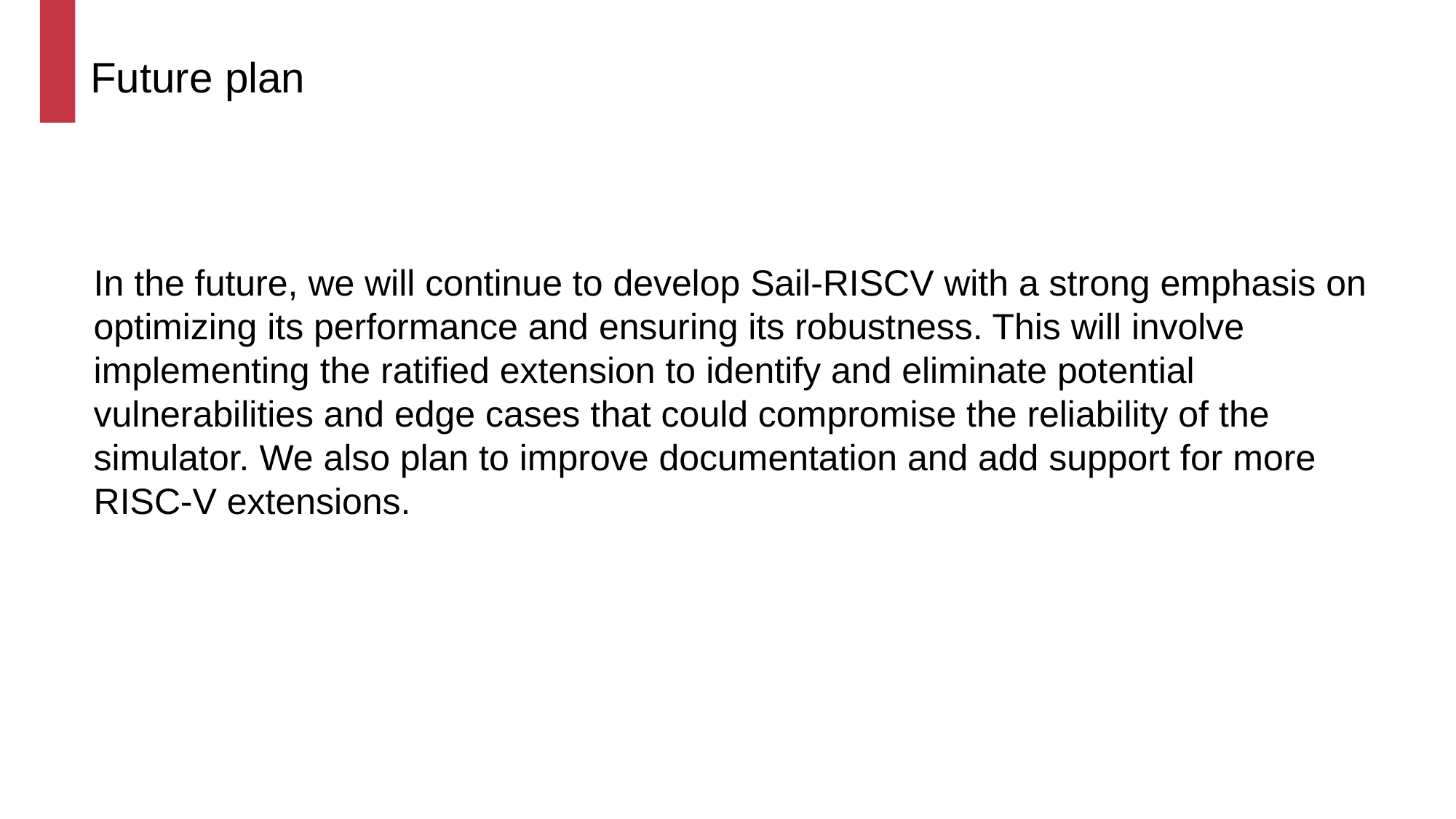

Future plan
In the future, we will continue to develop Sail-RISCV with a strong emphasis on optimizing its performance and ensuring its robustness. This will involve implementing the ratified extension to identify and eliminate potential vulnerabilities and edge cases that could compromise the reliability of the simulator. We also plan to improve documentation and add support for more RISC-V extensions.